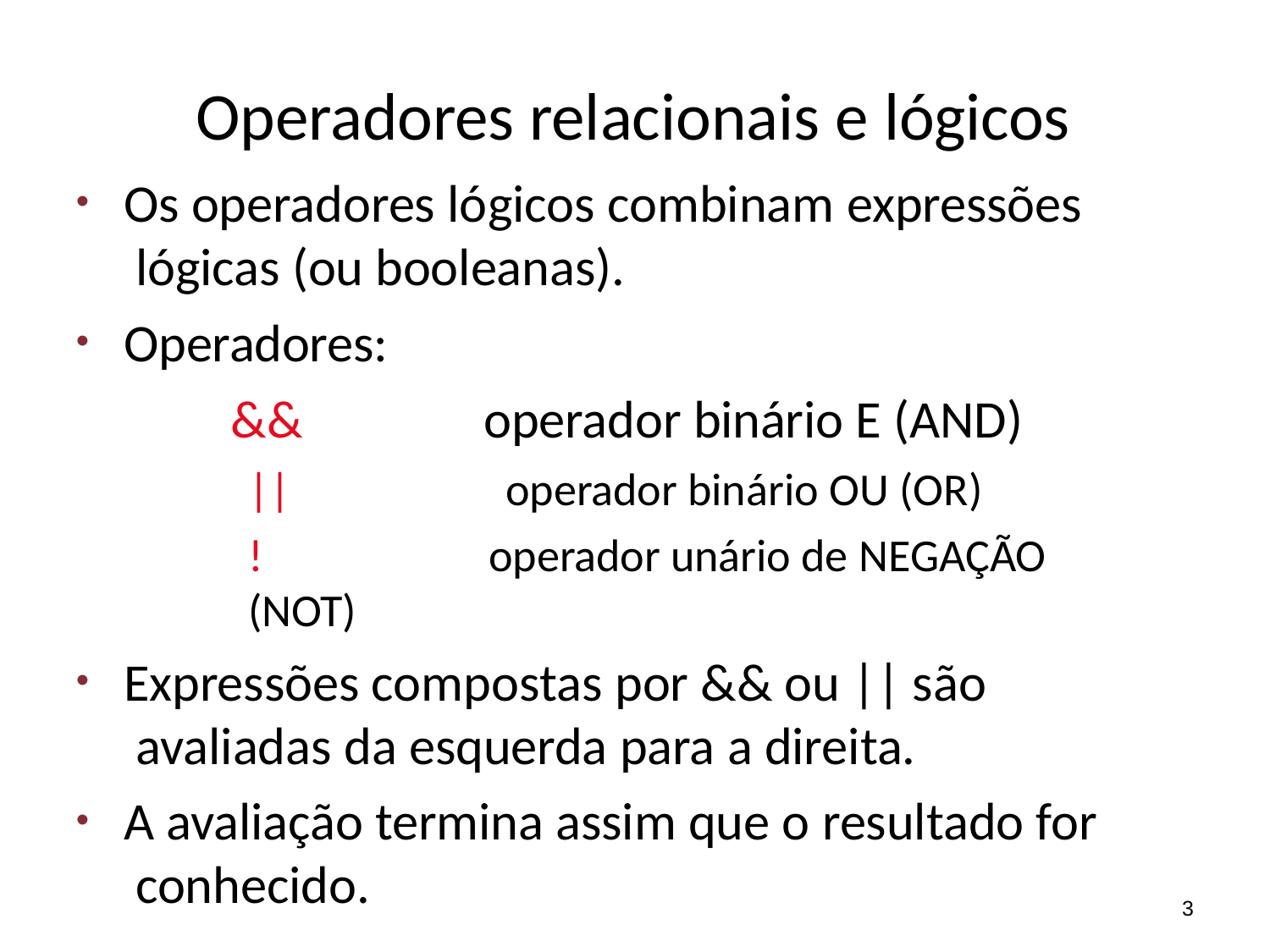

# Operadores relacionais e lógicos
Os operadores lógicos combinam expressões  lógicas (ou booleanas).
Operadores:
&&	operador binário E (AND)
||	operador binário OU (OR)
!	operador unário de NEGAÇÃO (NOT)
Expressões compostas por && ou || são  avaliadas da esquerda para a direita.
A avaliação termina assim que o resultado for  conhecido.
3